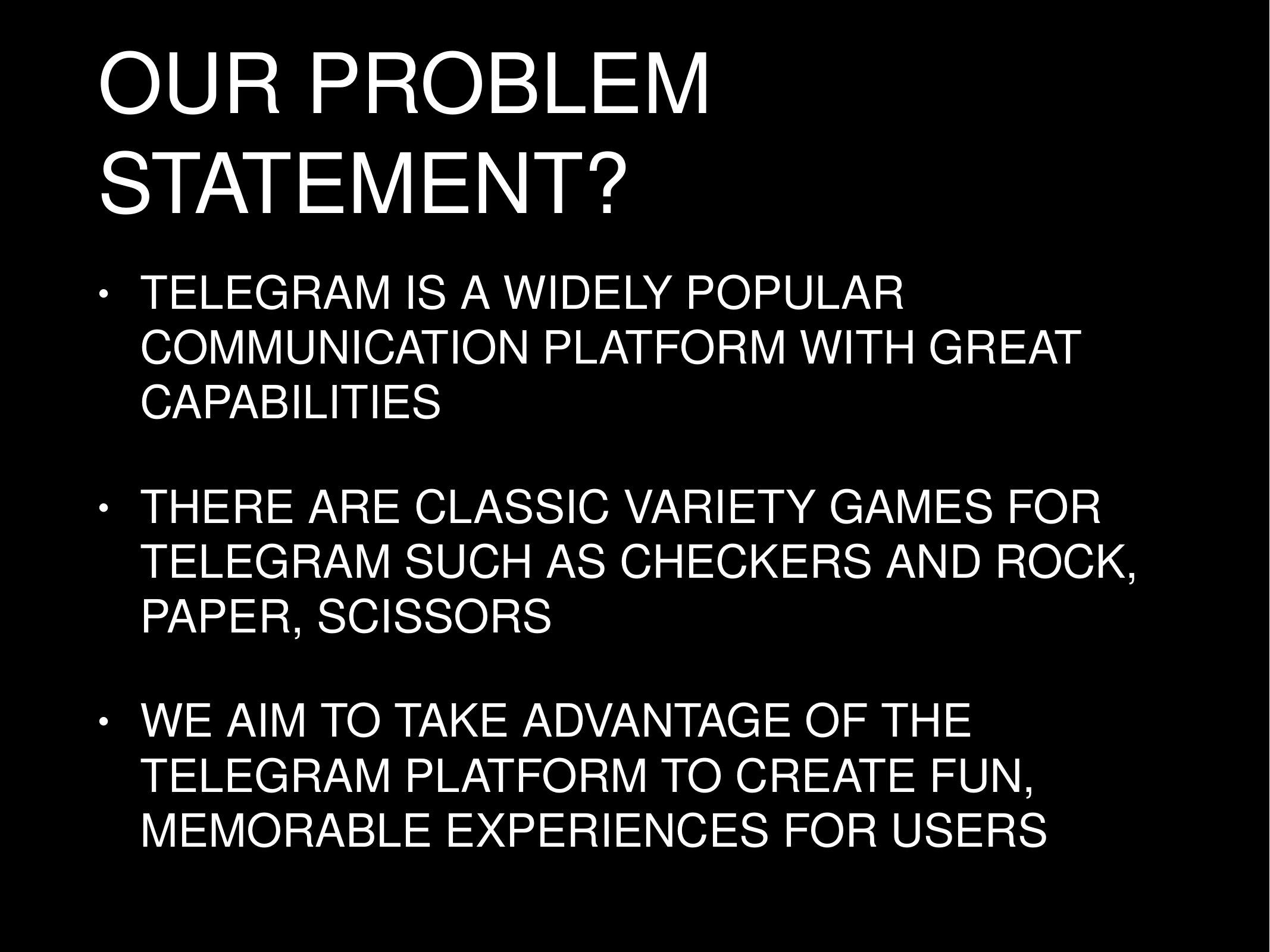

# OUR PROBLEM STATEMENT?
TELEGRAM IS A WIDELY POPULAR COMMUNICATION PLATFORM WITH GREAT CAPABILITIES
THERE ARE CLASSIC VARIETY GAMES FOR TELEGRAM SUCH AS CHECKERS AND ROCK, PAPER, SCISSORS
WE AIM TO TAKE ADVANTAGE OF THE TELEGRAM PLATFORM TO CREATE FUN, MEMORABLE EXPERIENCES FOR USERS